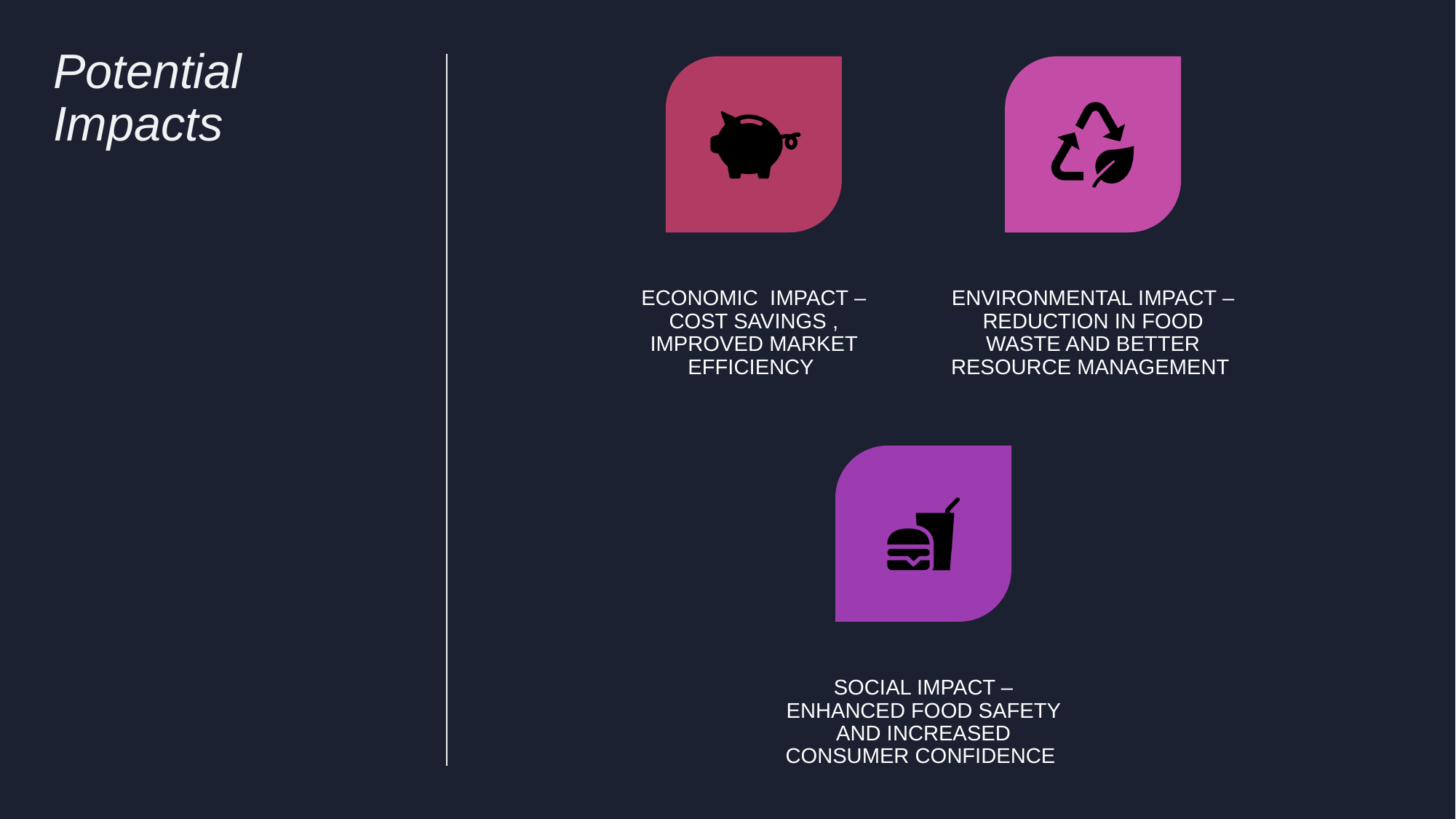

# Potential Impacts
Economic  Impact – Cost Savings , improved market efficiency
Environmental Impact – Reduction in food waste and better resource management
Social Impact – Enhanced food safety and increased consumer confidence